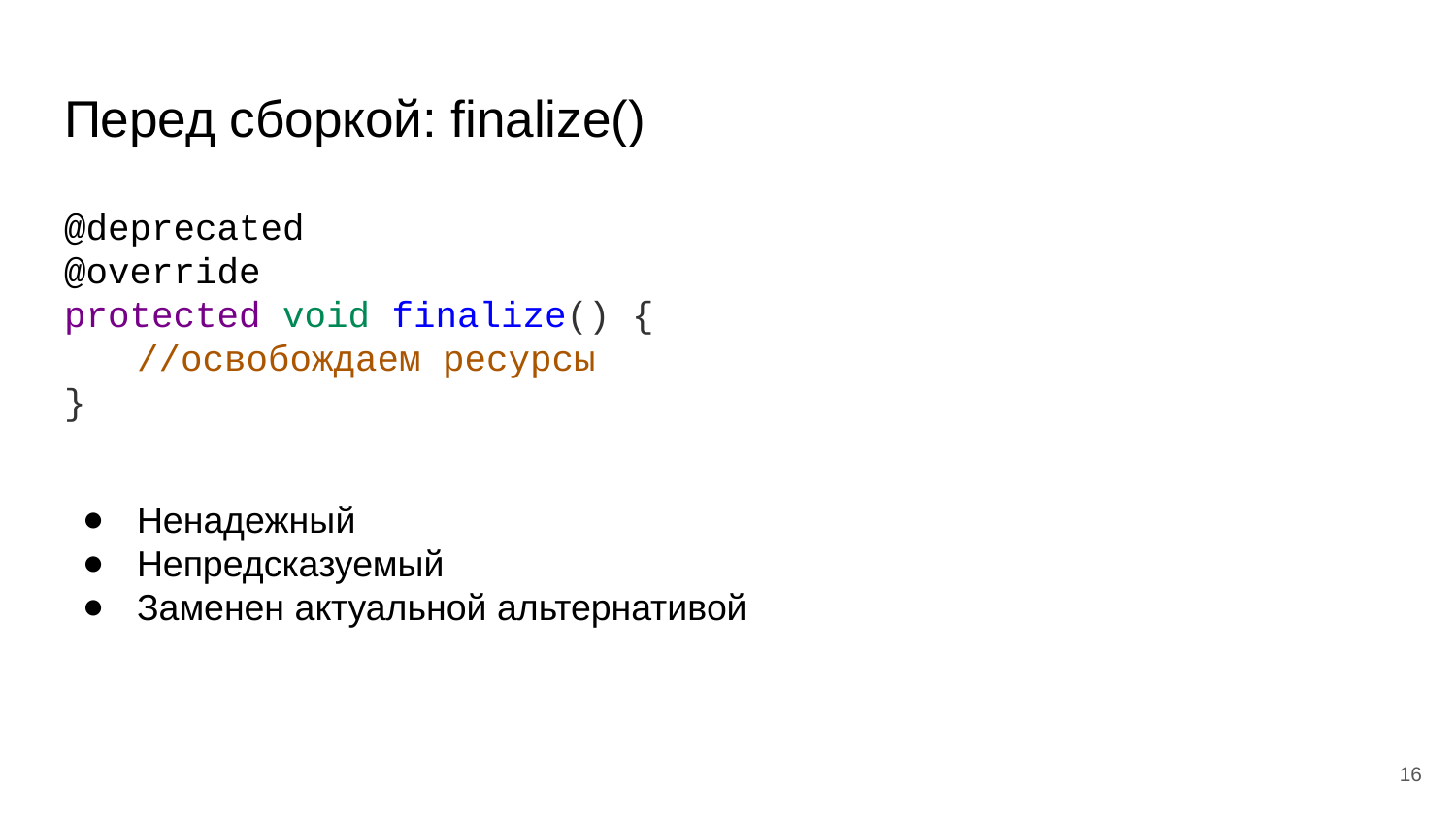

# Перед сборкой: finalize()

@deprecated
@override
protected void finalize() {
//освобождаем ресурсы
}
Ненадежный
Непредсказуемый
Заменен актуальной альтернативой
16